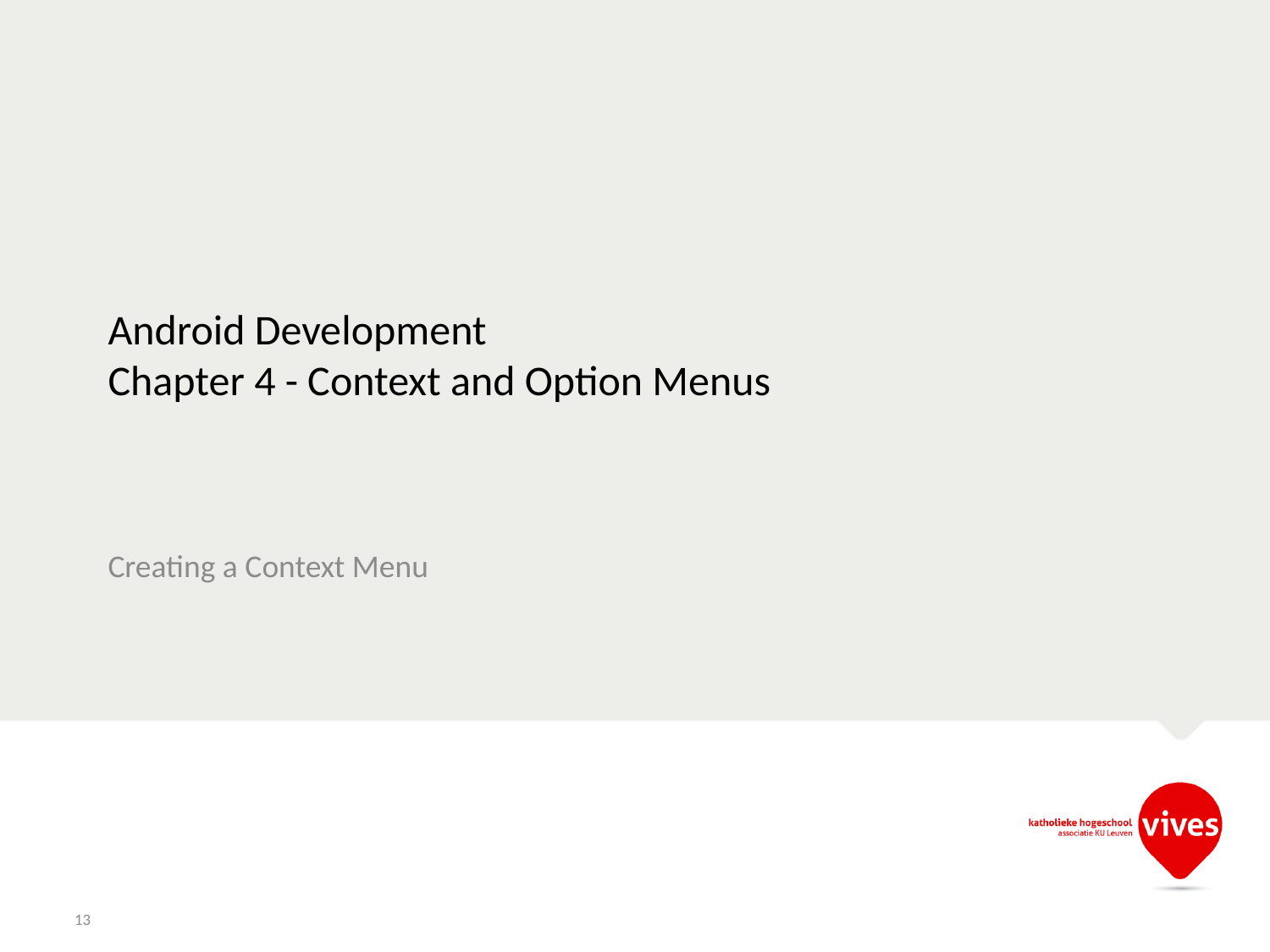

# Android Development Chapter 4 - Context and Option Menus
Creating a Context Menu
13